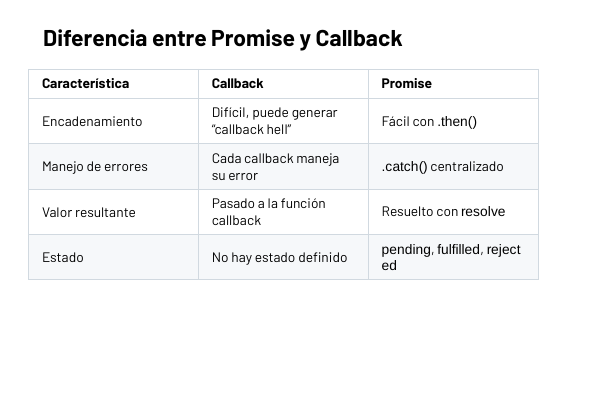

Diferencia entre Promise y Callback

| Característica | Callback | Promise |
| --- | --- | --- |
| Encadenamiento | Difícil, puede generar “callback hell” | Fácil con .then() |
| Manejo de errores | Cada callback maneja su error | .catch() centralizado |
| Valor resultante | Pasado a la función callback | Resuelto con resolve |
| Estado | No hay estado definido | pending, fulfilled, rejected |